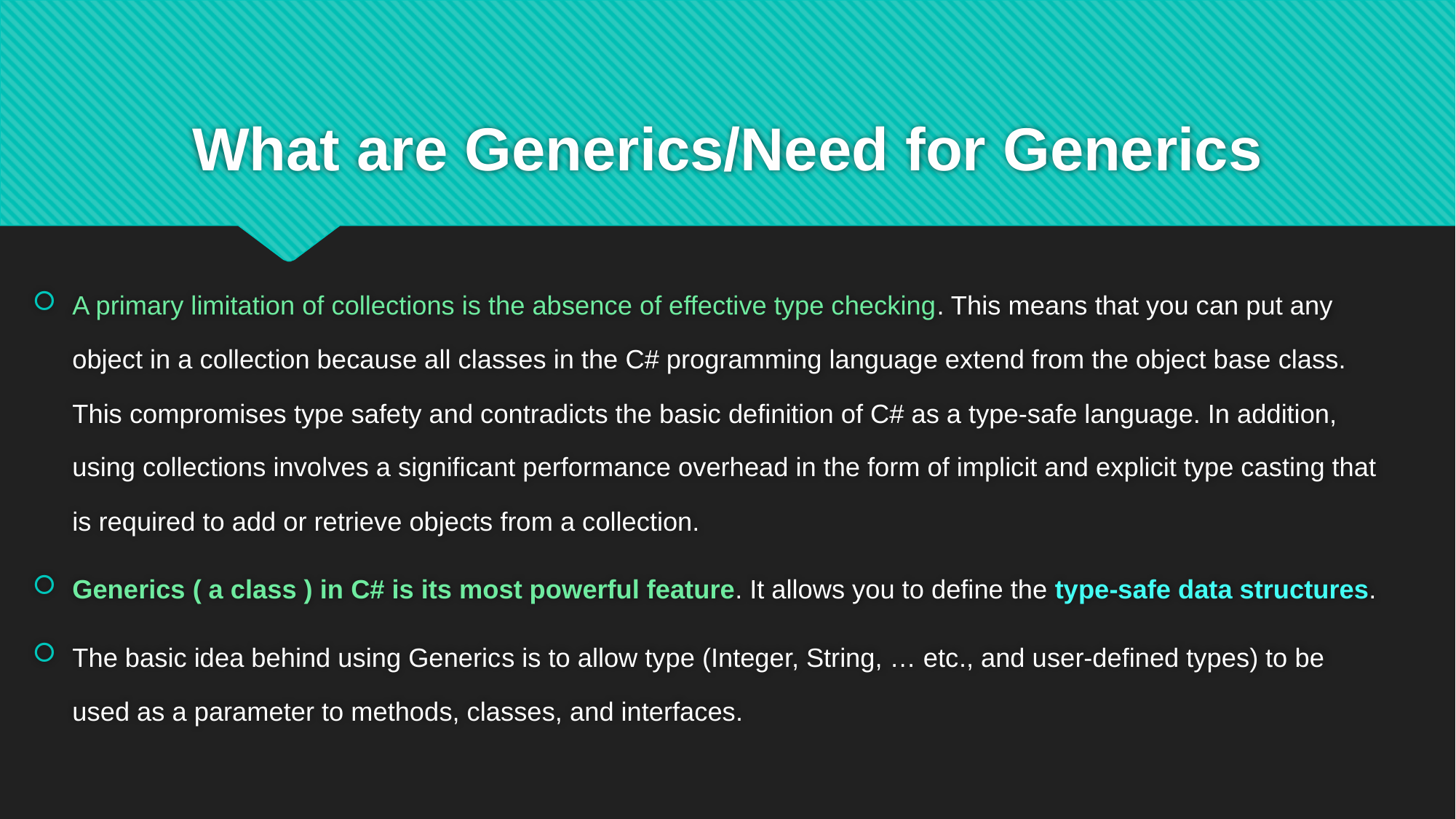

# What are Generics/Need for Generics
A primary limitation of collections is the absence of effective type checking. This means that you can put any object in a collection because all classes in the C# programming language extend from the object base class. This compromises type safety and contradicts the basic definition of C# as a type-safe language. In addition, using collections involves a significant performance overhead in the form of implicit and explicit type casting that is required to add or retrieve objects from a collection.
Generics ( a class ) in C# is its most powerful feature. It allows you to define the type-safe data structures.
The basic idea behind using Generics is to allow type (Integer, String, … etc., and user-defined types) to be used as a parameter to methods, classes, and interfaces.